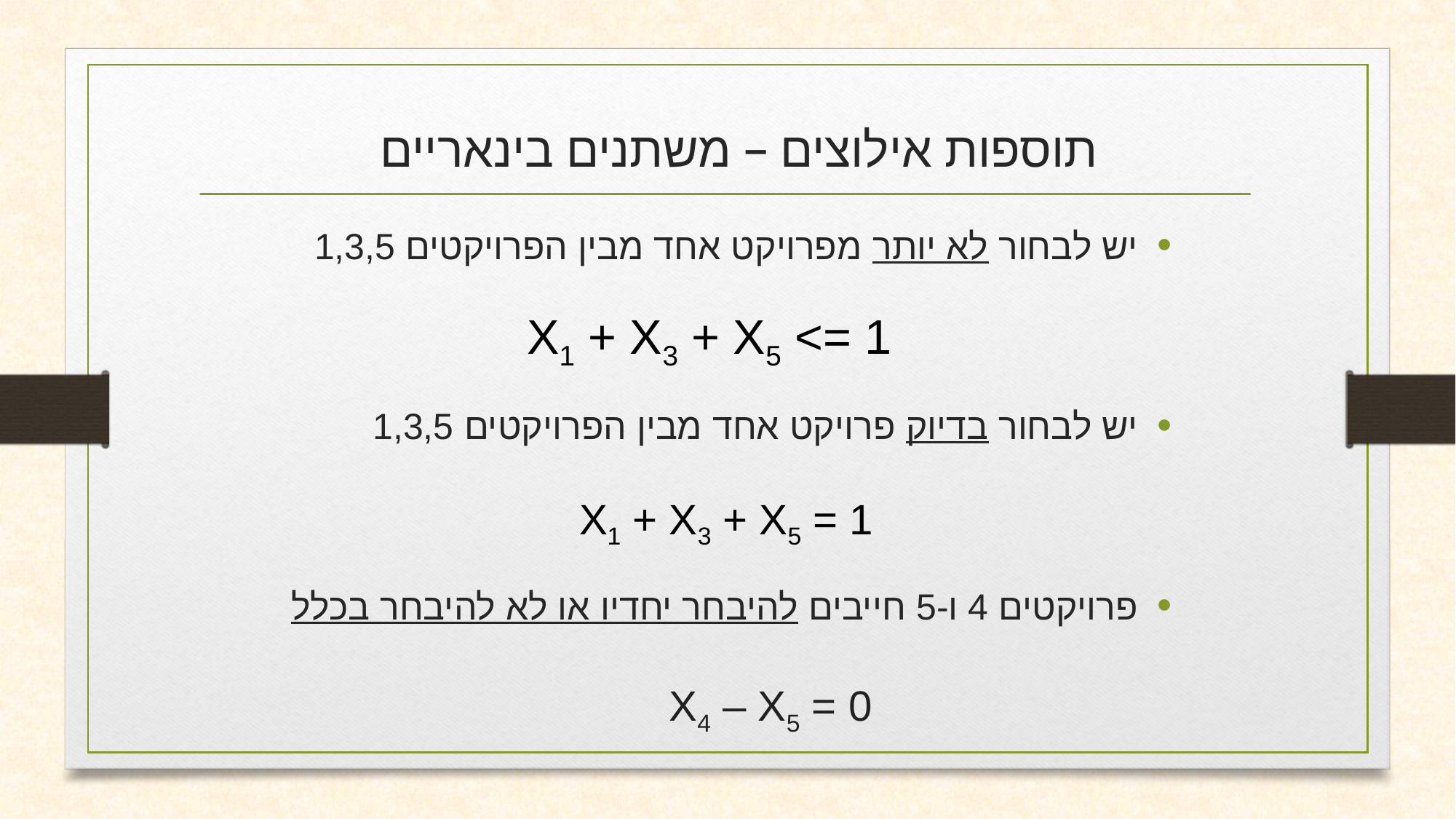

# תוספות אילוצים – משתנים בינאריים
יש לבחור לא יותר מפרויקט אחד מבין הפרויקטים 1,3,5

יש לבחור בדיוק פרויקט אחד מבין הפרויקטים 1,3,5

פרויקטים 4 ו-5 חייבים להיבחר יחדיו או לא להיבחר בכלל

X1 + X3 + X5 <= 1
X1 + X3 + X5 = 1
X4 – X5 = 0